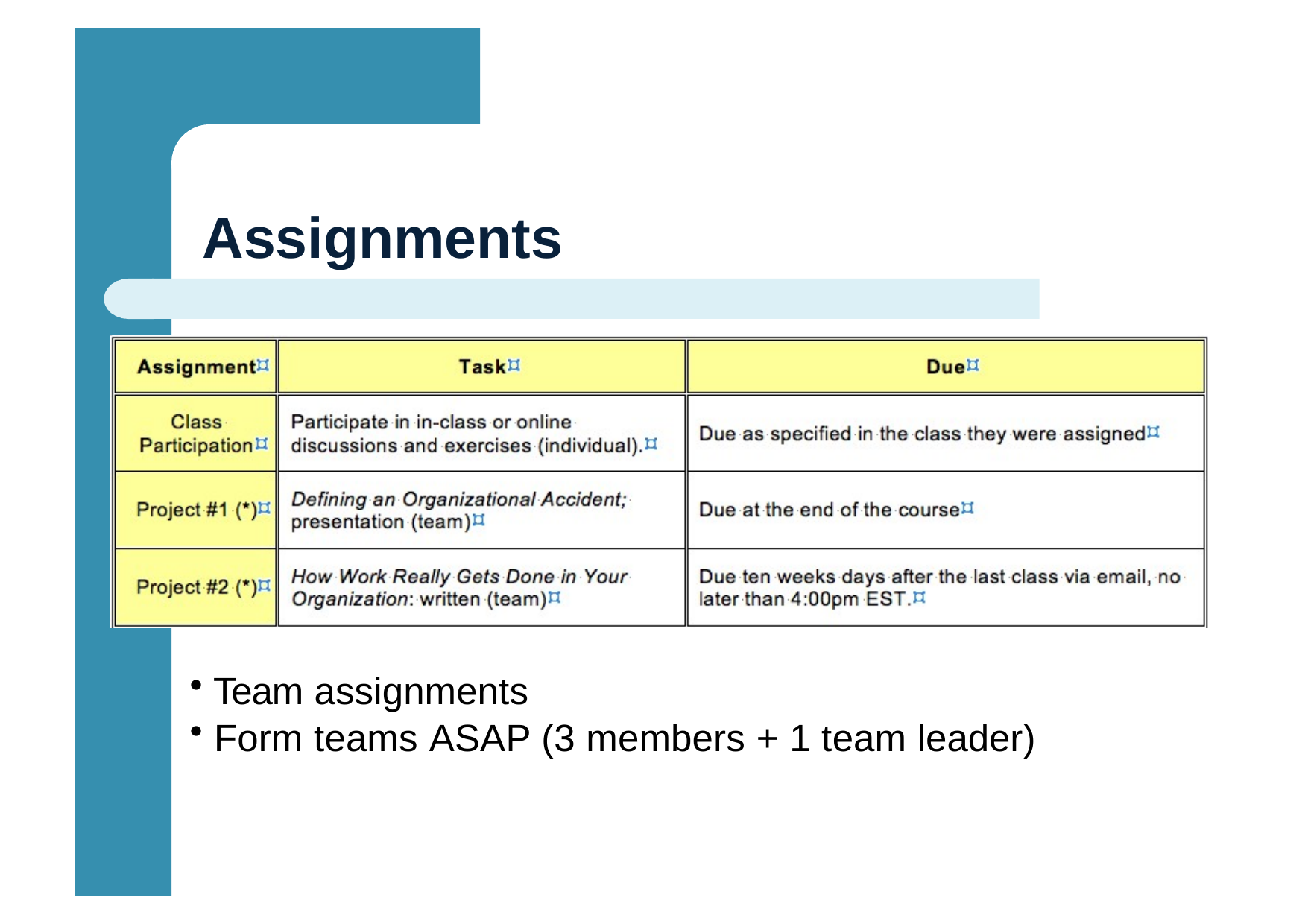

# Assignments

Team assignments
Form teams ASAP (3 members + 1 team leader)